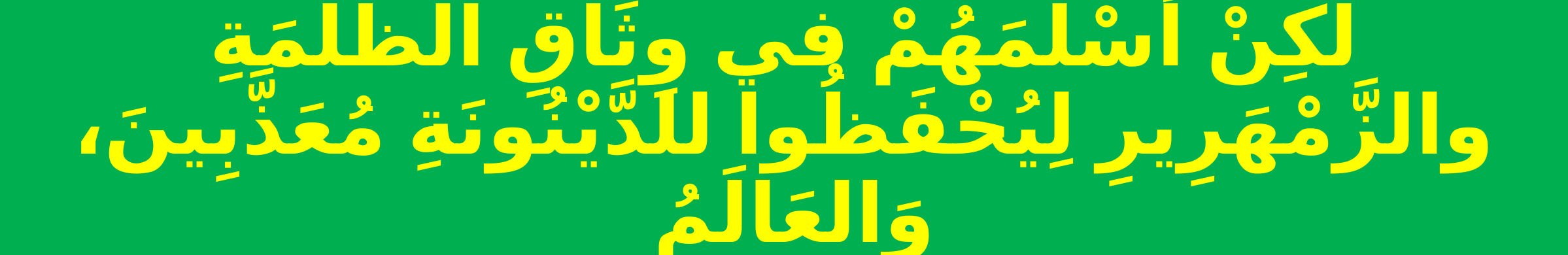

# لكِنْ أَسْلَمَهُمْ في وِثَاقِ الظُّلْمَةِ والزَّمْهَرِيرِ لِيُحْفَظُوا للدَّيْنُونَةِ مُعَذَّبِينَ، وَالعَالَمُ